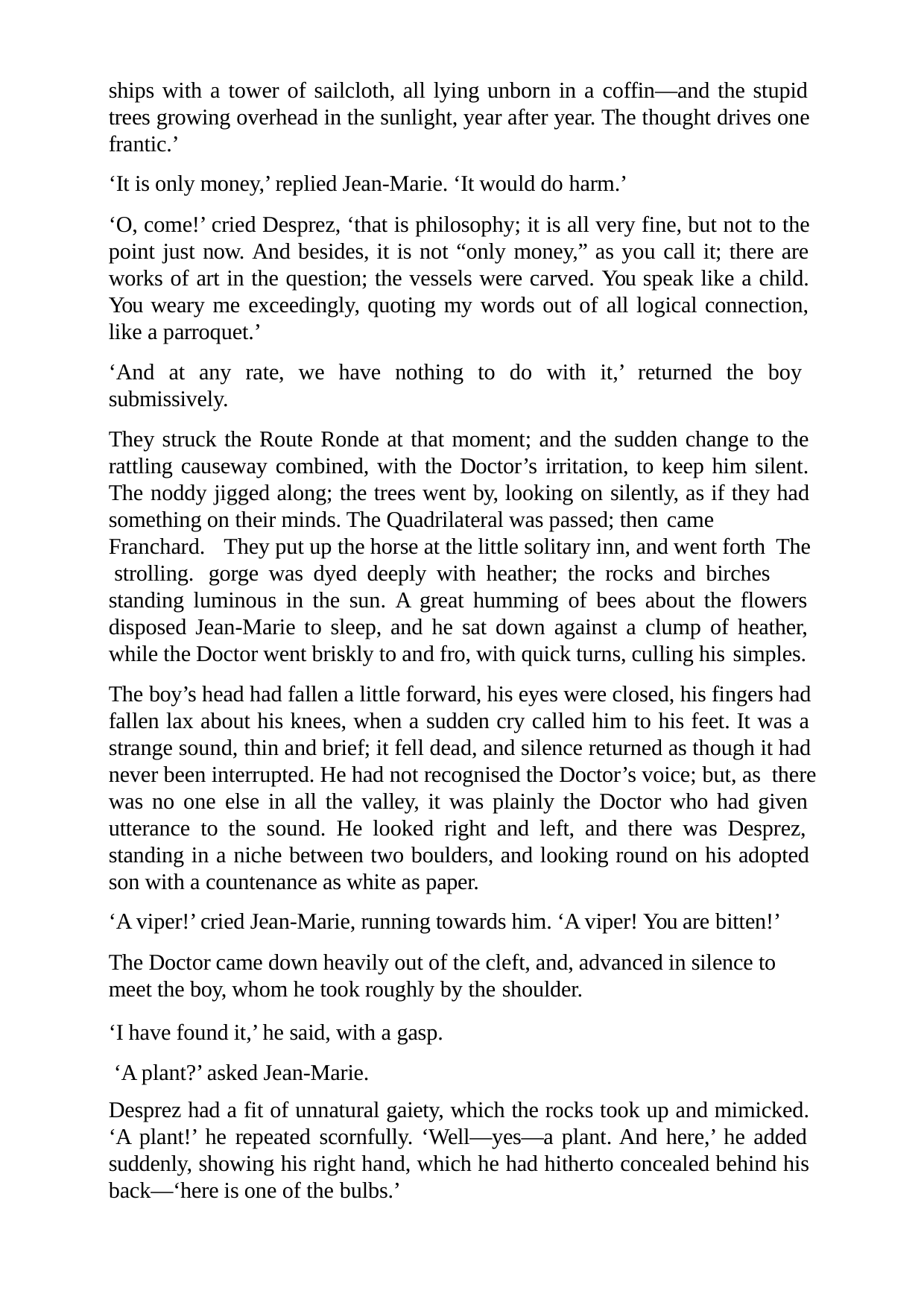

ships with a tower of sailcloth, all lying unborn in a coffin—and the stupid  trees growing overhead in the sunlight, year after year. The thought drives one  frantic.’
‘It is only money,’ replied Jean-Marie. ‘It would do harm.’
‘O, come!’ cried Desprez, ‘that is philosophy; it is all very fine, but not to the  point just now. And besides, it is not “only money,” as you call it; there are  works of art in the question; the vessels were carved. You speak like a child.  You weary me exceedingly, quoting my words out of all logical connection,  like a parroquet.’
‘And at any rate, we have nothing to do with it,’ returned the boy  submissively.
They struck the Route Ronde at that moment; and the sudden change to the  rattling causeway combined, with the Doctor’s irritation, to keep him silent.  The noddy jigged along; the trees went by, looking on silently, as if they had  something on their minds. The Quadrilateral was passed; then came
Franchard.  strolling.
They put up the horse at the little solitary inn, and went forth  The gorge was dyed deeply with heather; the rocks and birches
standing luminous in the sun. A great humming of bees about the flowers  disposed Jean-Marie to sleep, and he sat down against a clump of heather,  while the Doctor went briskly to and fro, with quick turns, culling his simples.
The boy’s head had fallen a little forward, his eyes were closed, his fingers had  fallen lax about his knees, when a sudden cry called him to his feet. It was a  strange sound, thin and brief; it fell dead, and silence returned as though it had  never been interrupted. He had not recognised the Doctor’s voice; but, as  there was no one else in all the valley, it was plainly the Doctor who had given  utterance to the sound. He looked right and left, and there was Desprez,  standing in a niche between two boulders, and looking round on his adopted  son with a countenance as white as paper.
‘A viper!’ cried Jean-Marie, running towards him. ‘A viper! You are bitten!’
The Doctor came down heavily out of the cleft, and, advanced in silence to  meet the boy, whom he took roughly by the shoulder.
‘I have found it,’ he said, with a gasp.  ‘A plant?’ asked Jean-Marie.
Desprez had a fit of unnatural gaiety, which the rocks took up and mimicked.  ‘A plant!’ he repeated scornfully. ‘Well—yes—a plant. And here,’ he added  suddenly, showing his right hand, which he had hitherto concealed behind his  back—‘here is one of the bulbs.’